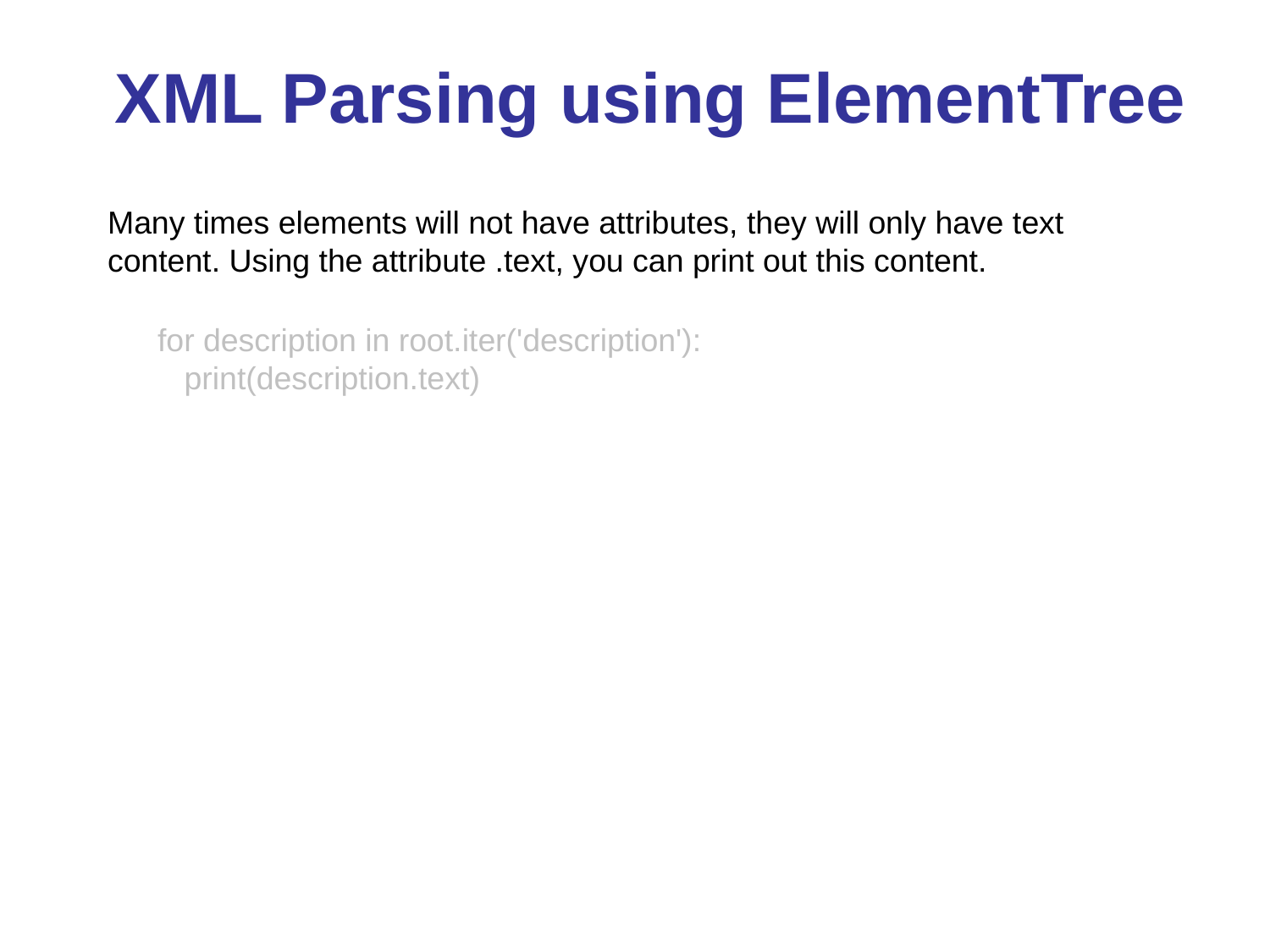

XML Parsing using ElementTree

Many times elements will not have attributes, they will only have text content. Using the attribute .text, you can print out this content.
for description in root.iter('description'):
   print(description.text)